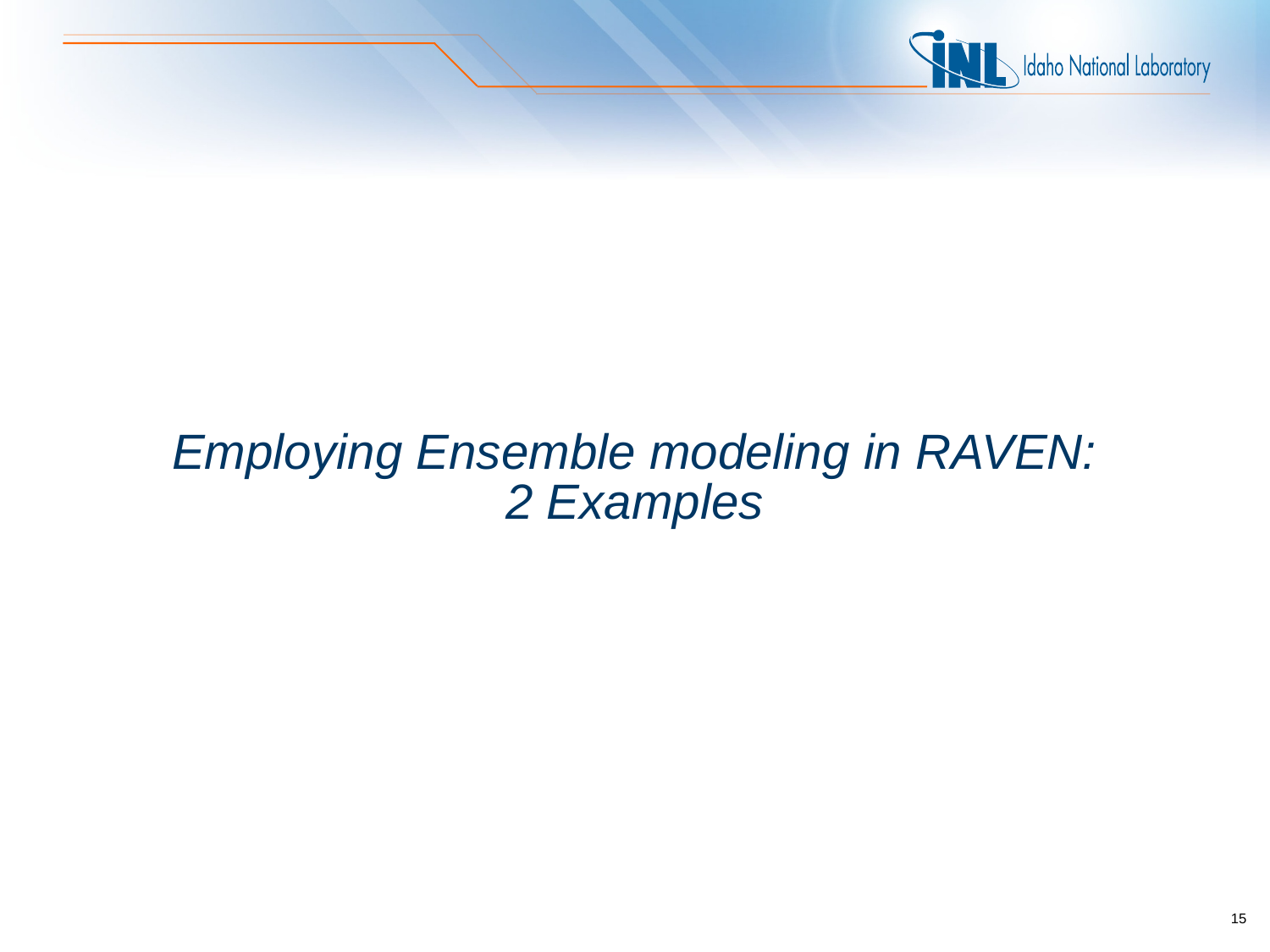

# Employing Ensemble modeling in RAVEN: 2 Examples
15